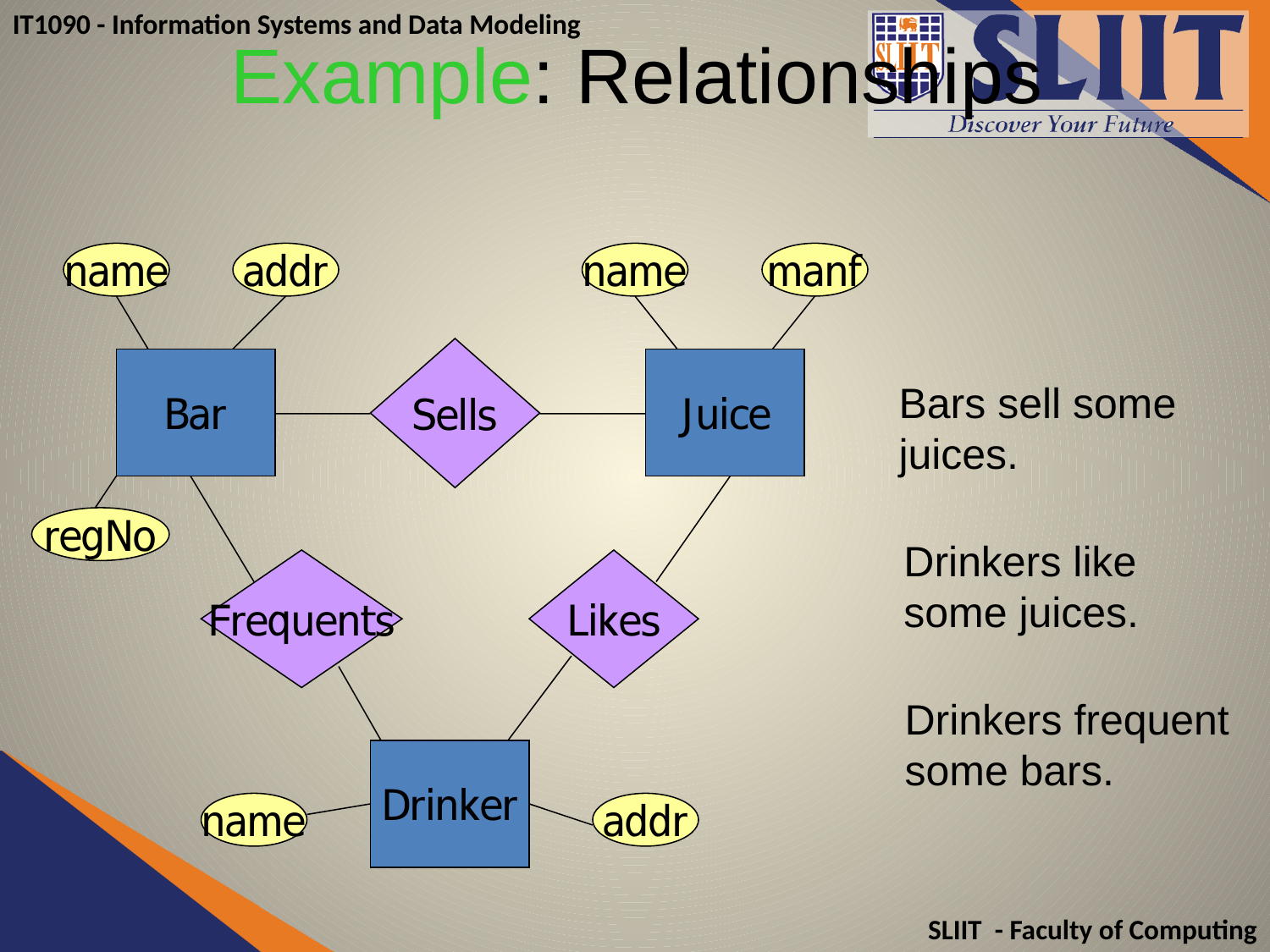

# Example: Relationships
name
addr

Bar

regNo
name
manf

Juice
Sells
Bars sell some
juices.

Drinkers like
some juices.
Likes

Frequents

Drinkers frequent
some bars.
Drinker
name
addr